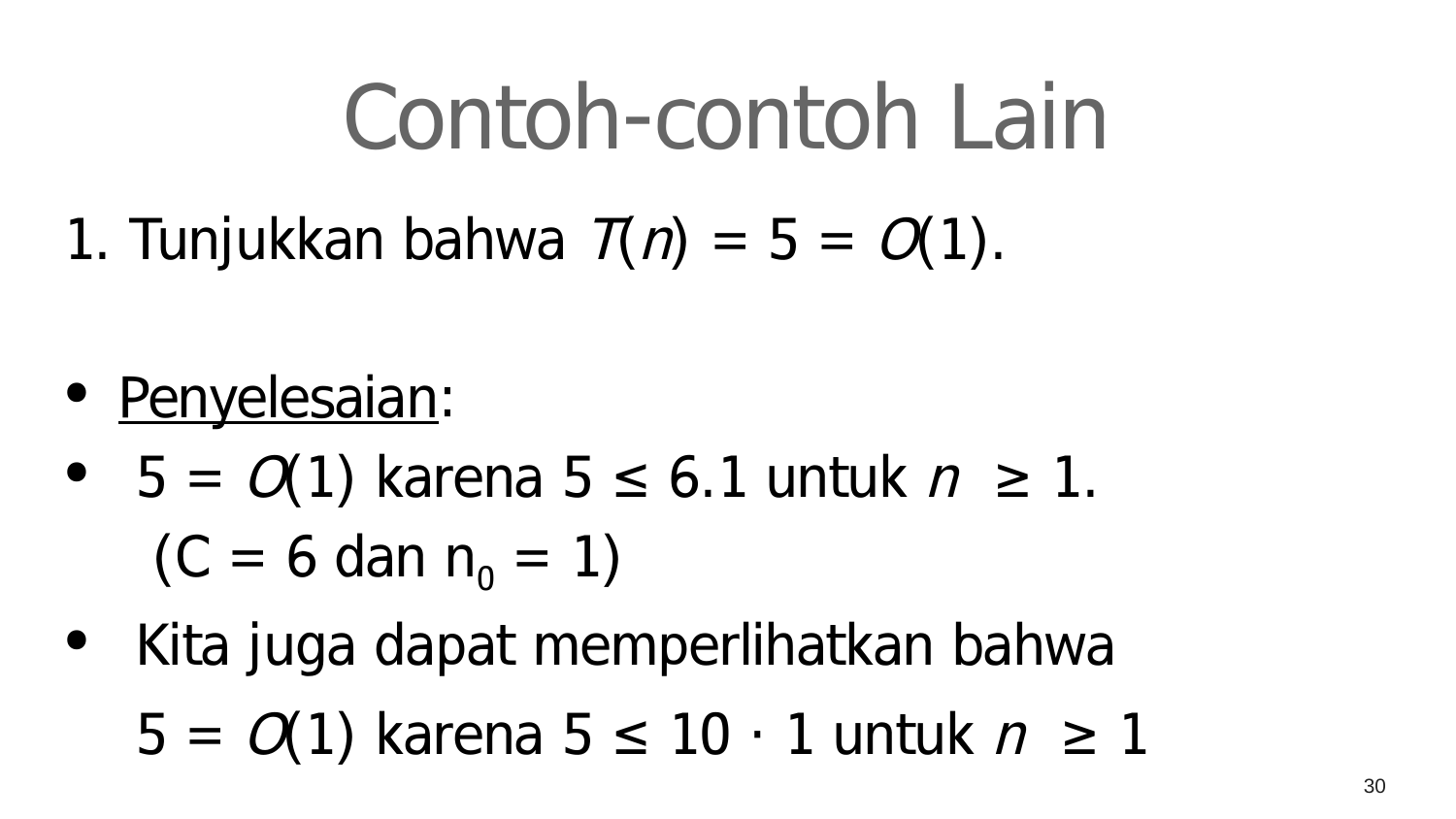

# Contoh-contoh Lain
1. Tunjukkan bahwa T(n) = 5 = O(1).

Penyelesaian:
 5 = O(1) karena 5 ≤ 6.1 untuk n  ≥ 1.
	  (C = 6 dan n0 = 1)
 Kita juga dapat memperlihatkan bahwa
	 5 = O(1) karena 5 ≤ 10 ⋅ 1 untuk n  ≥ 1
30